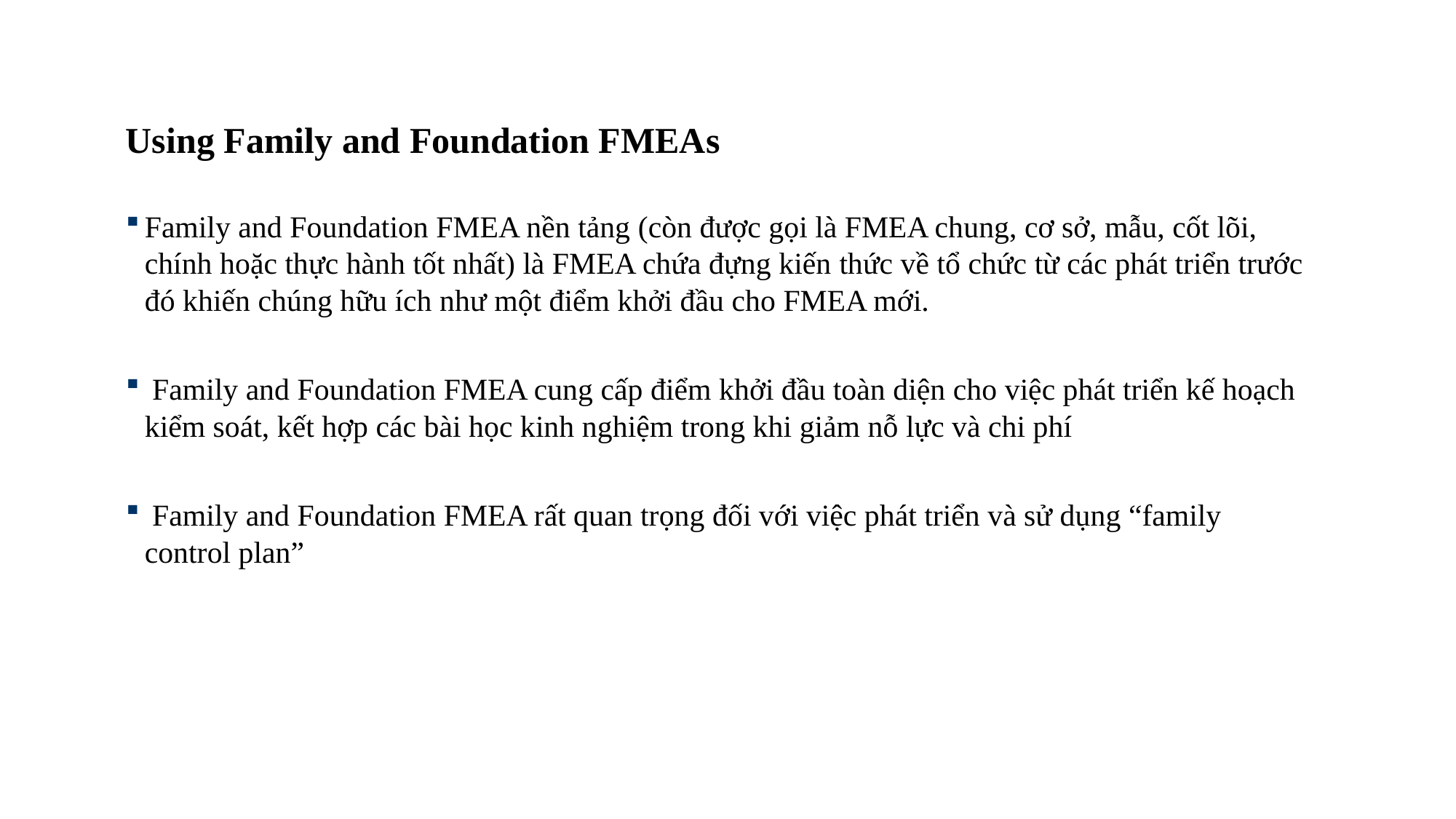

Using Family and Foundation FMEAs

Family and Foundation FMEA nền tảng (còn được gọi là FMEA chung, cơ sở, mẫu, cốt lõi, chính hoặc thực hành tốt nhất) là FMEA chứa đựng kiến ​​thức về tổ chức từ các phát triển trước đó khiến chúng hữu ích như một điểm khởi đầu cho FMEA mới.

 Family and Foundation FMEA cung cấp điểm khởi đầu toàn diện cho việc phát triển kế hoạch kiểm soát, kết hợp các bài học kinh nghiệm trong khi giảm nỗ lực và chi phí

 Family and Foundation FMEA rất quan trọng đối với việc phát triển và sử dụng “family control plan”